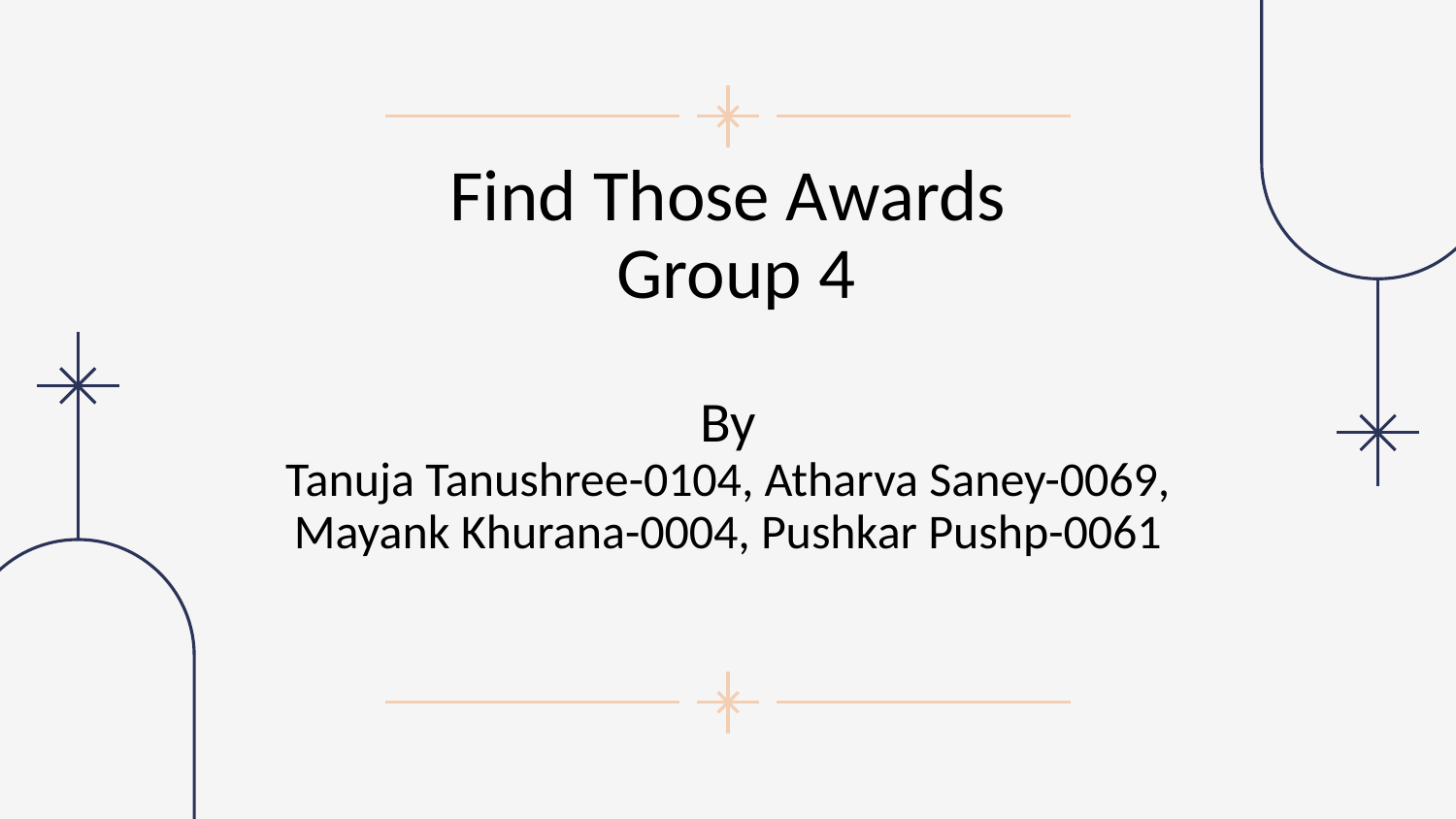

# Find Those Awards Group 4 By Tanuja Tanushree-0104, Atharva Saney-0069, Mayank Khurana-0004, Pushkar Pushp-0061